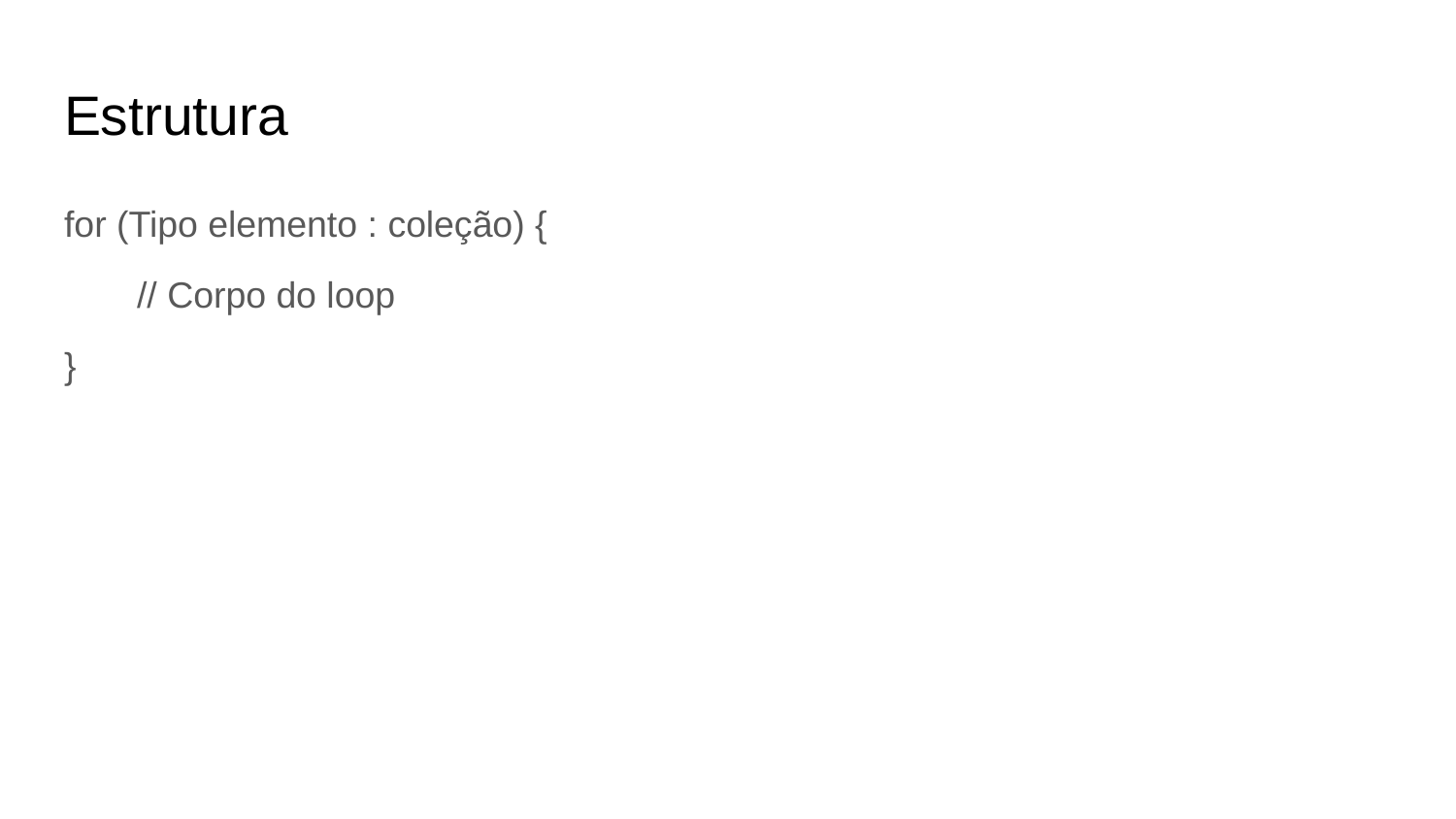

# Estrutura
for (Tipo elemento : coleção) {
// Corpo do loop
}